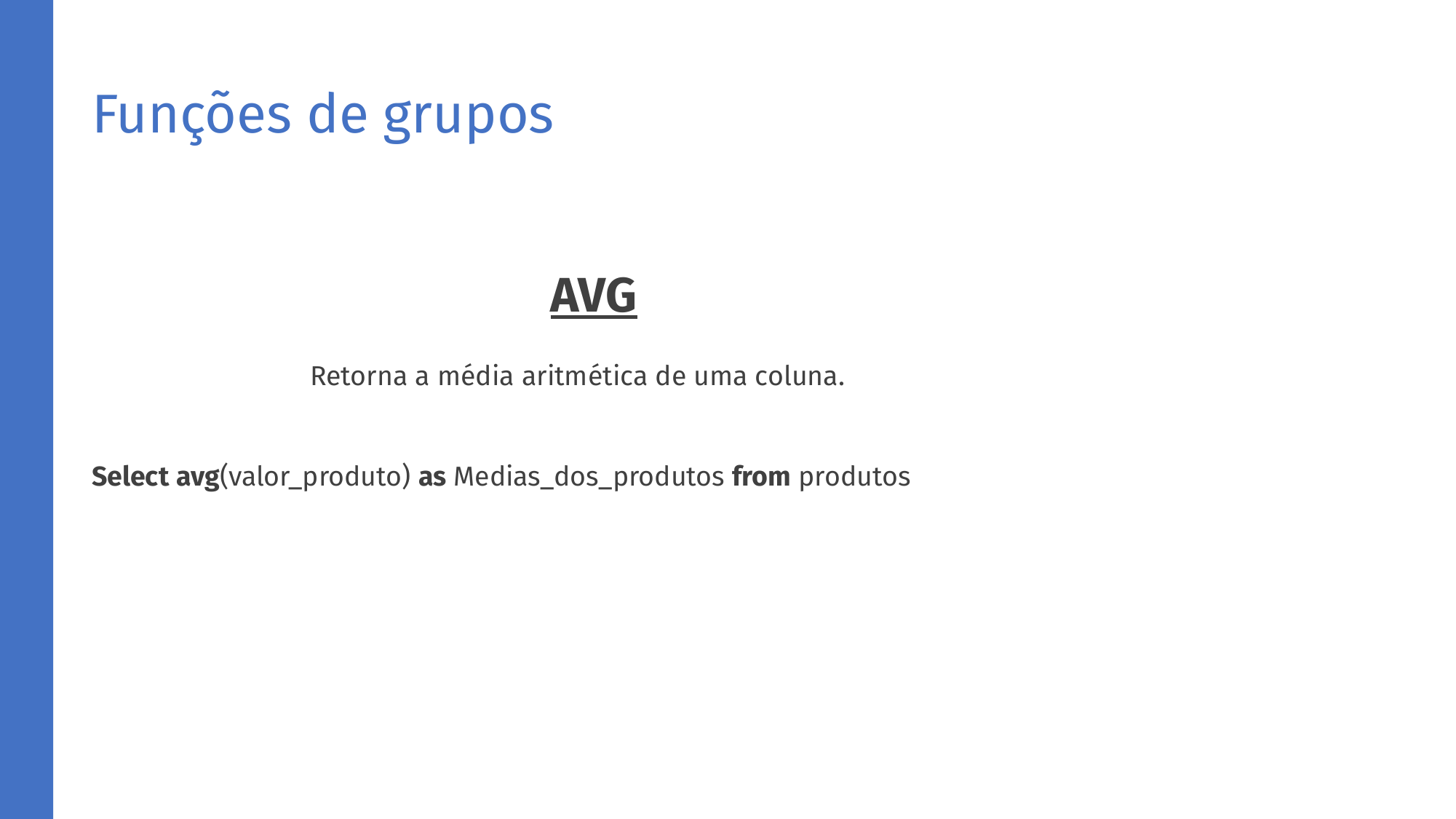

# Funções de grupos
AVG
		Retorna a média aritmética de uma coluna.

Select avg(valor_produto) as Medias_dos_produtos from produtos